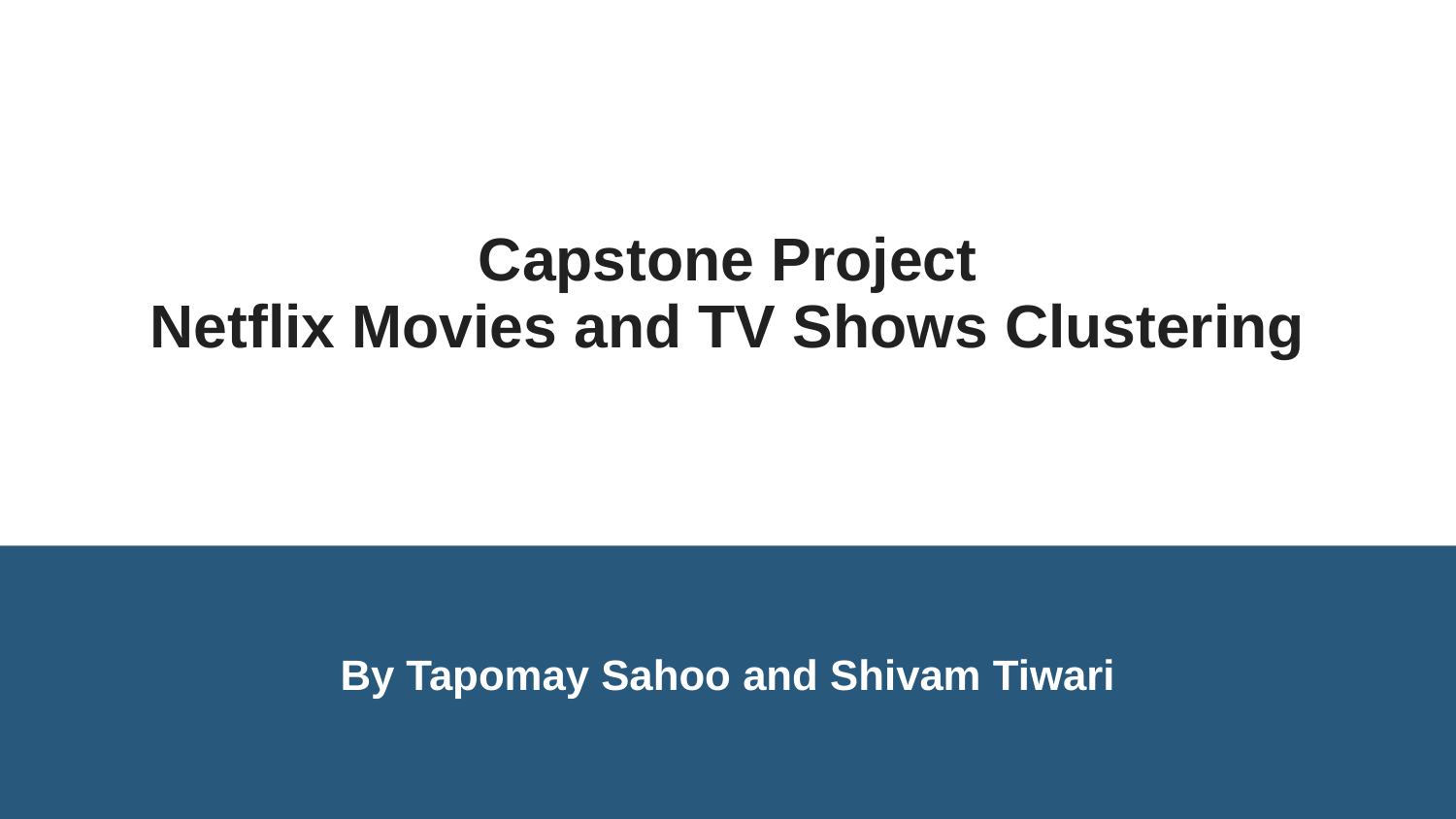

# Capstone Project
Netflix Movies and TV Shows Clustering
By Tapomay Sahoo and Shivam Tiwari